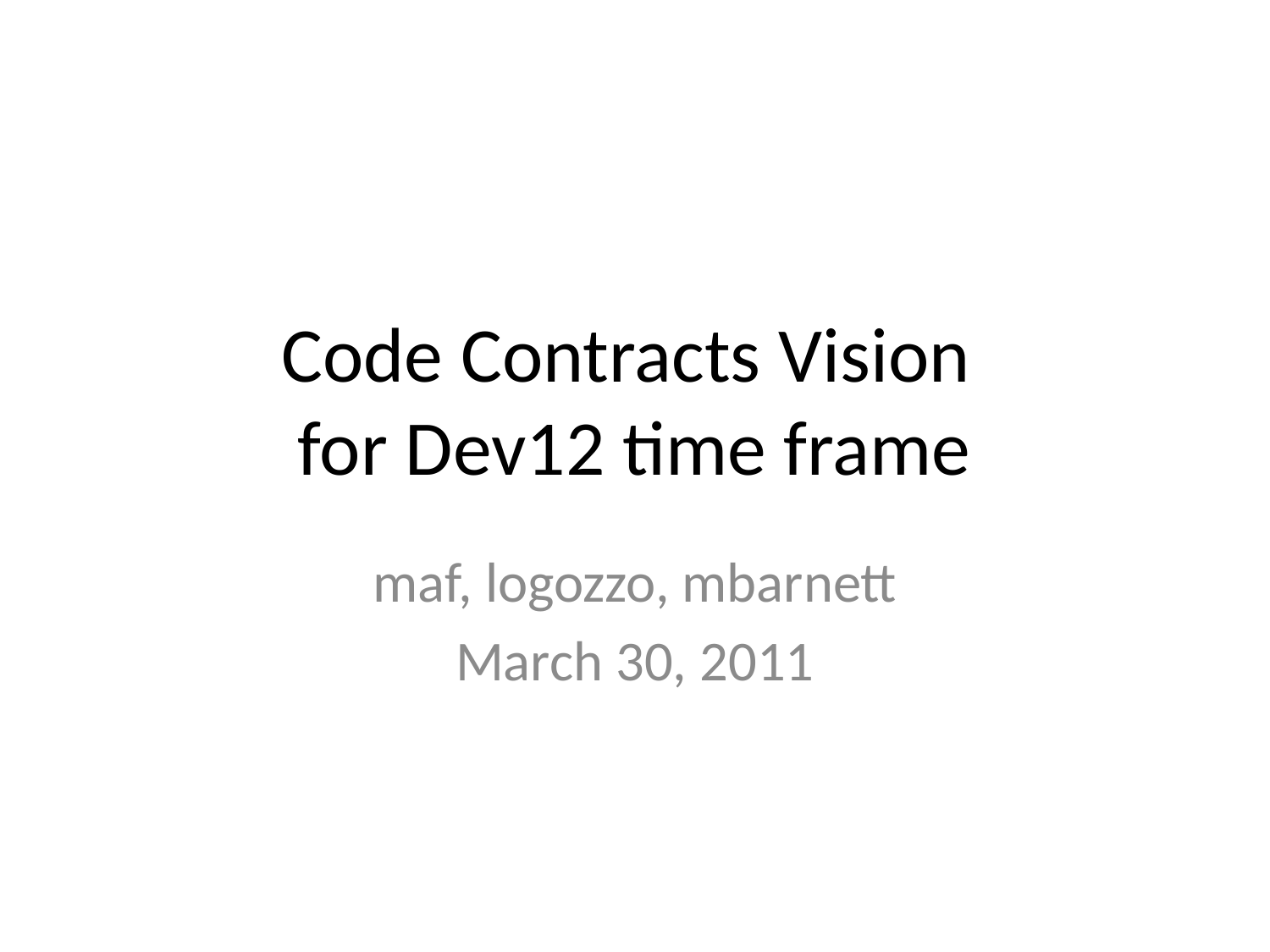

# Code Contracts Vision for Dev12 time frame
maf, logozzo, mbarnett
March 30, 2011